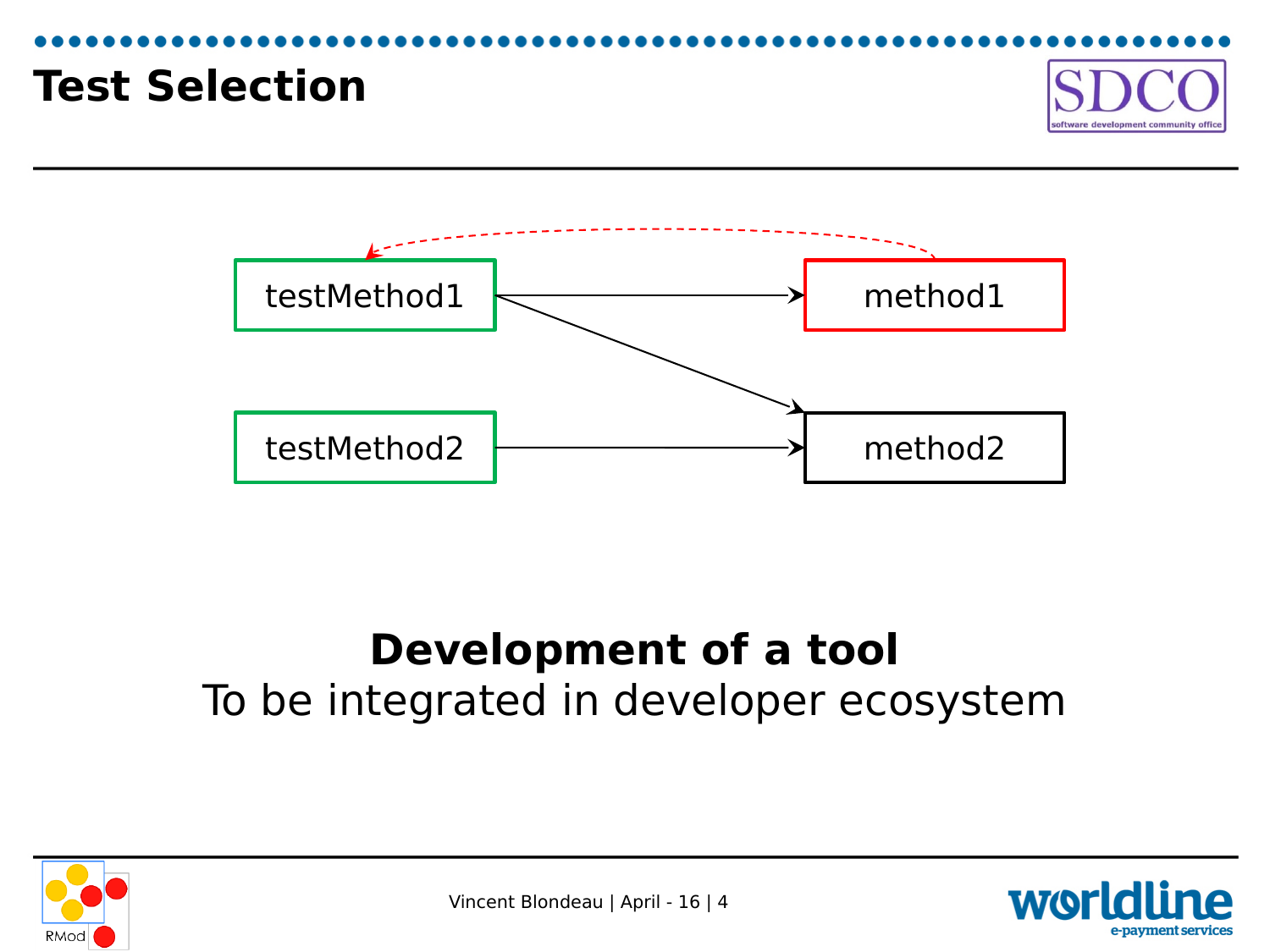

# Test Selection

testMethod1
method1
testMethod2
method2
Development of a tool
To be integrated in developer ecosystem